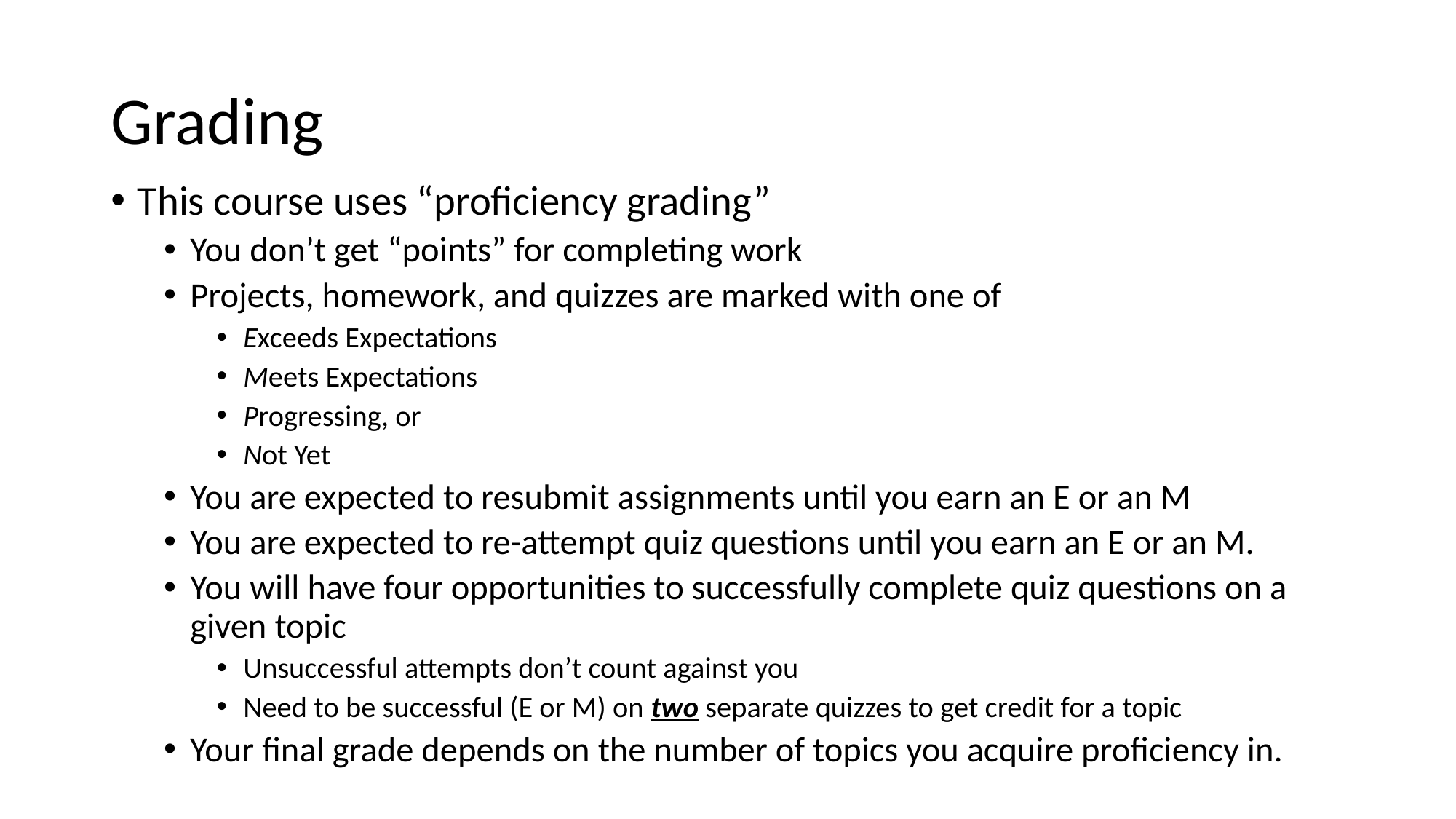

# Grading
This course uses “proficiency grading”
You don’t get “points” for completing work
Projects, homework, and quizzes are marked with one of
Exceeds Expectations
Meets Expectations
Progressing, or
Not Yet
You are expected to resubmit assignments until you earn an E or an M
You are expected to re-attempt quiz questions until you earn an E or an M.
You will have four opportunities to successfully complete quiz questions on a given topic
Unsuccessful attempts don’t count against you
Need to be successful (E or M) on two separate quizzes to get credit for a topic
Your final grade depends on the number of topics you acquire proficiency in.